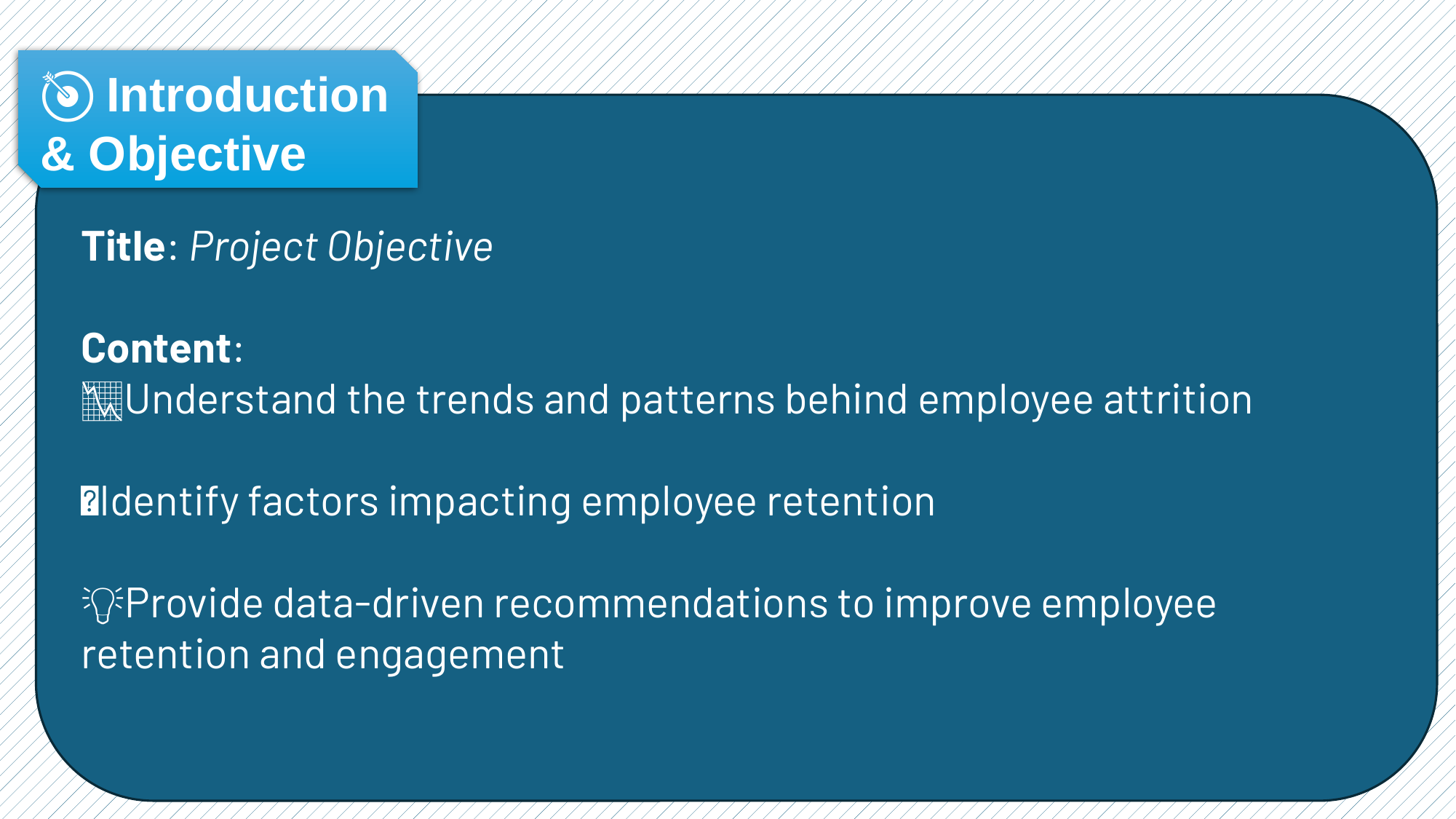

🎯 Introduction & Objective

Title: Project Objective
Content:
📉Understand the trends and patterns behind employee attrition

🧩Identify factors impacting employee retention

💡Provide data-driven recommendations to improve employee retention and engagement